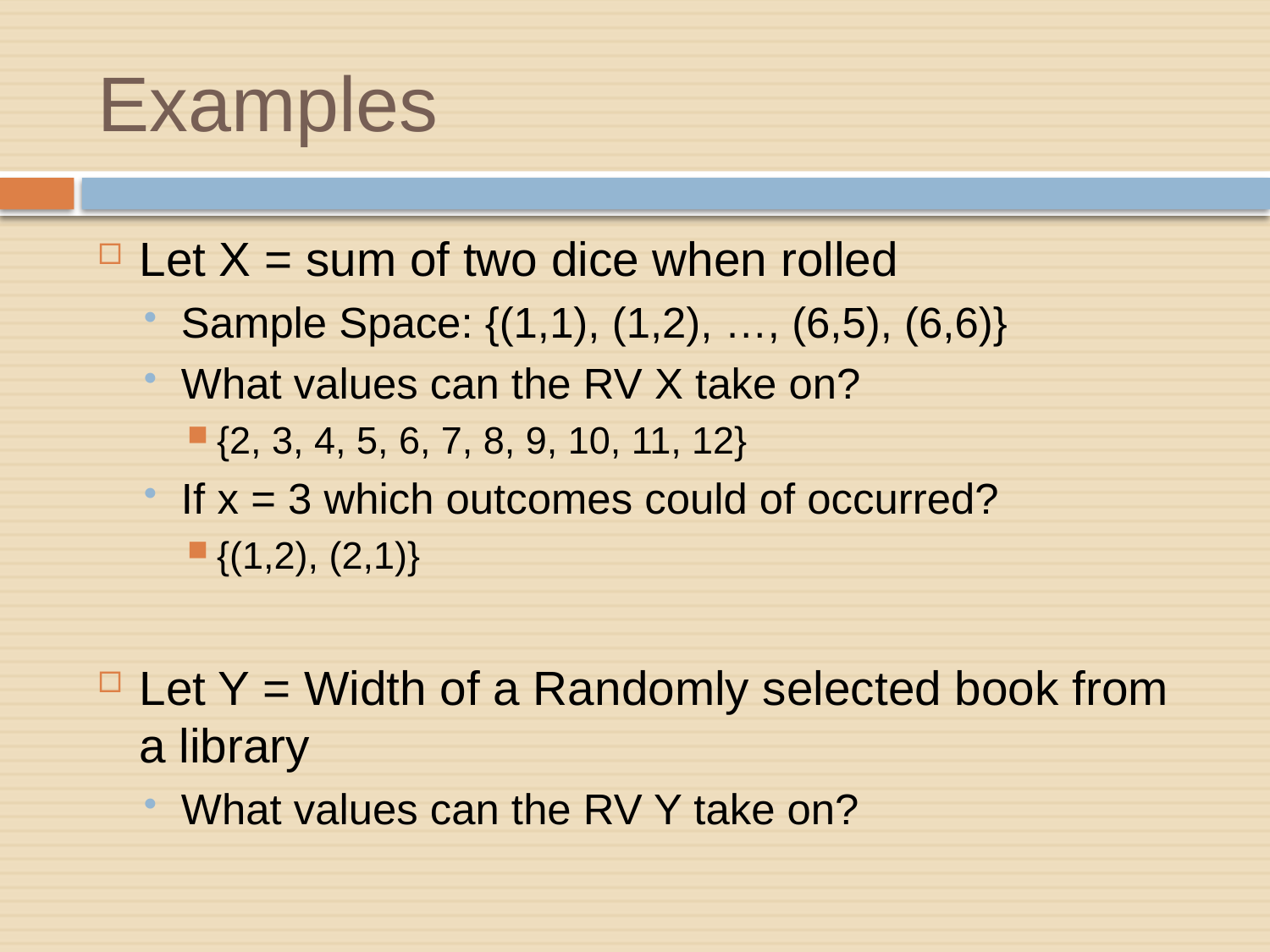

# Examples
Let X = sum of two dice when rolled
Sample Space: {(1,1), (1,2), …, (6,5), (6,6)}
What values can the RV X take on?
{2, 3, 4, 5, 6, 7, 8, 9, 10, 11, 12}
If x = 3 which outcomes could of occurred?
{(1,2), (2,1)}

Let Y = Width of a Randomly selected book from a library
What values can the RV Y take on?